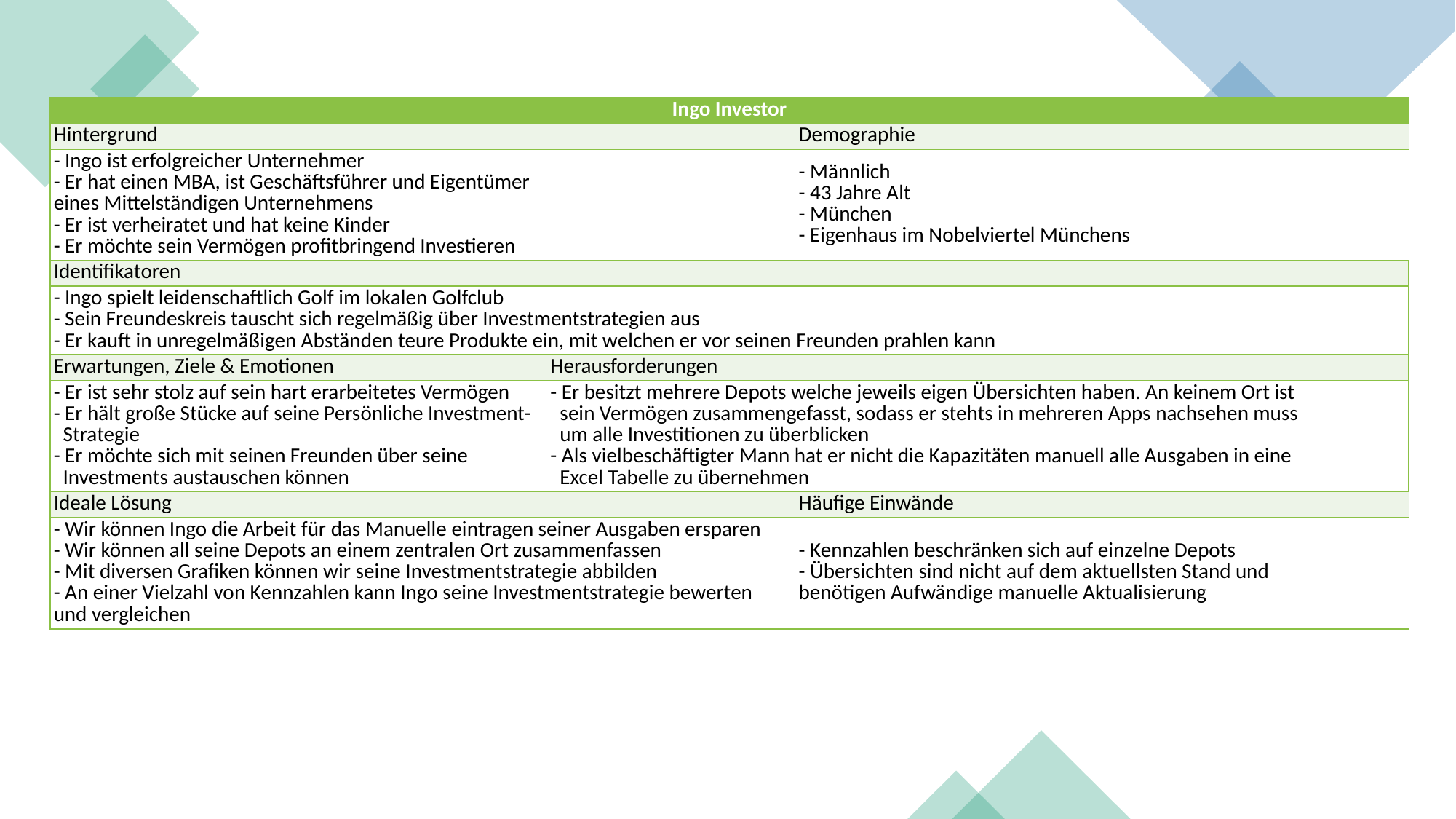

| Ingo Investor |  |  |
| --- | --- | --- |
| Hintergrund |  | Demographie |
| - Ingo ist erfolgreicher Unternehmer - Er hat einen MBA, ist Geschäftsführer und Eigentümer eines Mittelständigen Unternehmens - Er ist verheiratet und hat keine Kinder - Er möchte sein Vermögen profitbringend Investieren |  | - Männlich - 43 Jahre Alt - München - Eigenhaus im Nobelviertel Münchens |
| Identifikatoren |  |  |
| - Ingo spielt leidenschaftlich Golf im lokalen Golfclub - Sein Freundeskreis tauscht sich regelmäßig über Investmentstrategien aus - Er kauft in unregelmäßigen Abständen teure Produkte ein, mit welchen er vor seinen Freunden prahlen kann |  |  |
| Erwartungen, Ziele & Emotionen | Herausforderungen |  |
| - Er ist sehr stolz auf sein hart erarbeitetes Vermögen - Er hält große Stücke auf seine Persönliche Investment-   Strategie - Er möchte sich mit seinen Freunden über seine   Investments austauschen können | - Er besitzt mehrere Depots welche jeweils eigen Übersichten haben. An keinem Ort ist   sein Vermögen zusammengefasst, sodass er stehts in mehreren Apps nachsehen muss   um alle Investitionen zu überblicken - Als vielbeschäftigter Mann hat er nicht die Kapazitäten manuell alle Ausgaben in eine   Excel Tabelle zu übernehmen |  |
| Ideale Lösung |  | Häufige Einwände |
| - Wir können Ingo die Arbeit für das Manuelle eintragen seiner Ausgaben ersparen - Wir können all seine Depots an einem zentralen Ort zusammenfassen - Mit diversen Grafiken können wir seine Investmentstrategie abbilden - An einer Vielzahl von Kennzahlen kann Ingo seine Investmentstrategie bewerten und vergleichen |  | - Kennzahlen beschränken sich auf einzelne Depots - Übersichten sind nicht auf dem aktuellsten Stand und benötigen Aufwändige manuelle Aktualisierung |